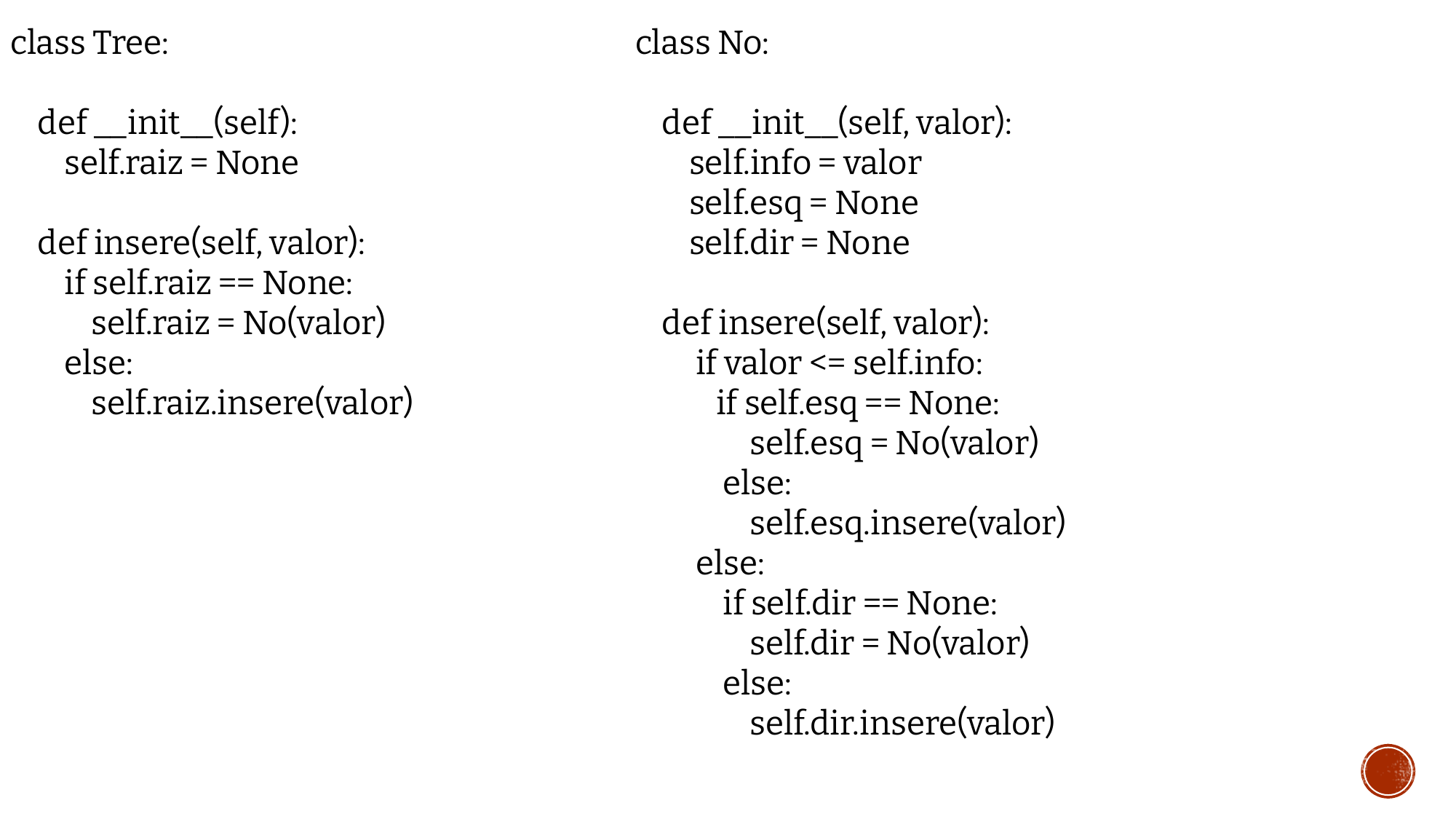

class Tree:

    def __init__(self):
        self.raiz = None

    def insere(self, valor):
        if self.raiz == None:
            self.raiz = No(valor)
        else:
            self.raiz.insere(valor)
class No:

    def __init__(self, valor):
        self.info = valor
        self.esq = None
        self.dir = None

    def insere(self, valor):
         if valor <= self.info:
            if self.esq == None:
                 self.esq = No(valor)
             else:
                 self.esq.insere(valor)
         else:
             if self.dir == None:
                 self.dir = No(valor)
             else:
                 self.dir.insere(valor)